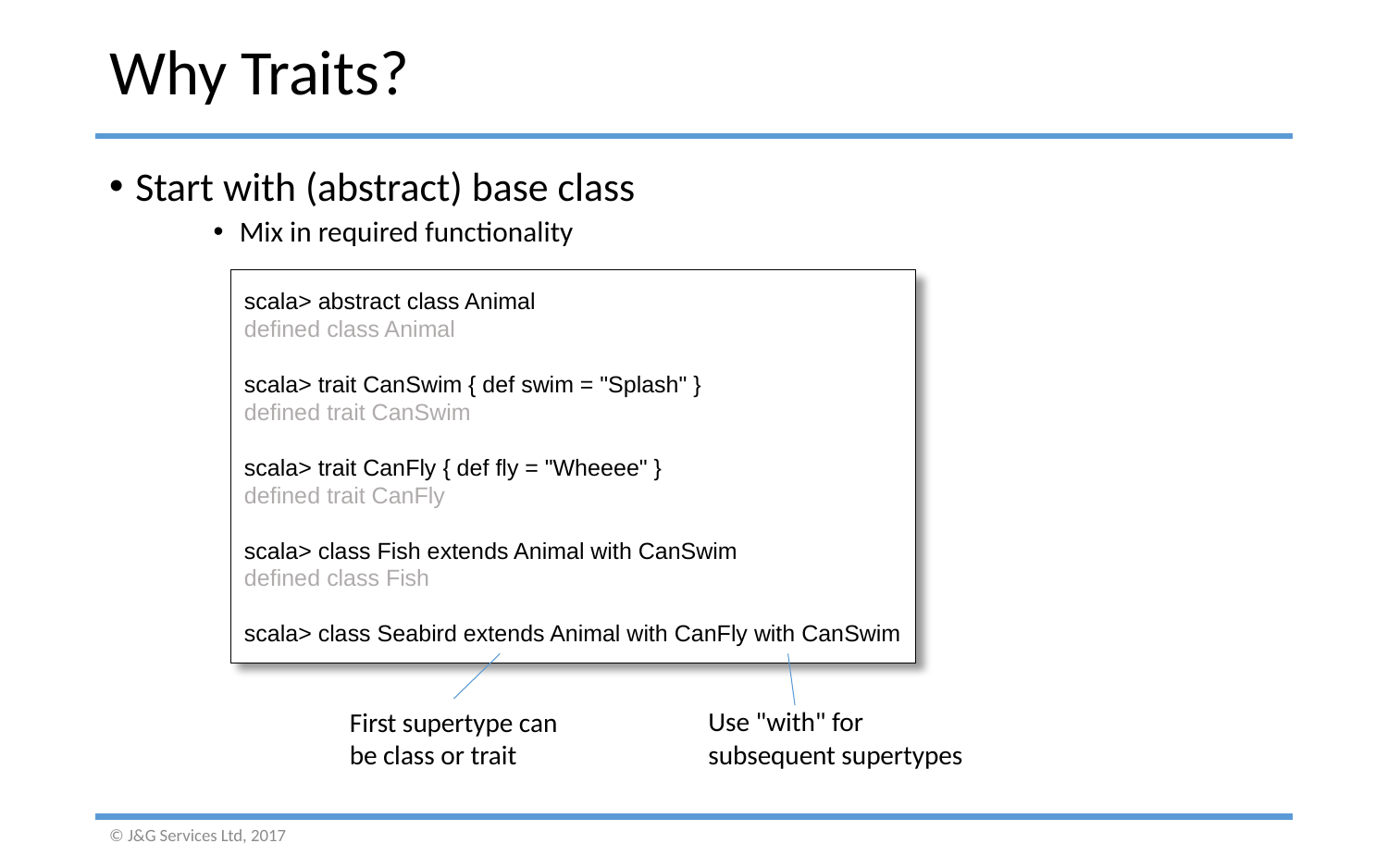

# Why Traits?
Start with (abstract) base class
Mix in required functionality
scala> abstract class Animal
defined class Animal

scala> trait CanSwim { def swim = "Splash" }
defined trait CanSwim

scala> trait CanFly { def fly = "Wheeee" }
defined trait CanFly

scala> class Fish extends Animal with CanSwim
defined class Fish

scala> class Seabird extends Animal with CanFly with CanSwim
Use "with" for
subsequent supertypes
First supertype can
be class or trait